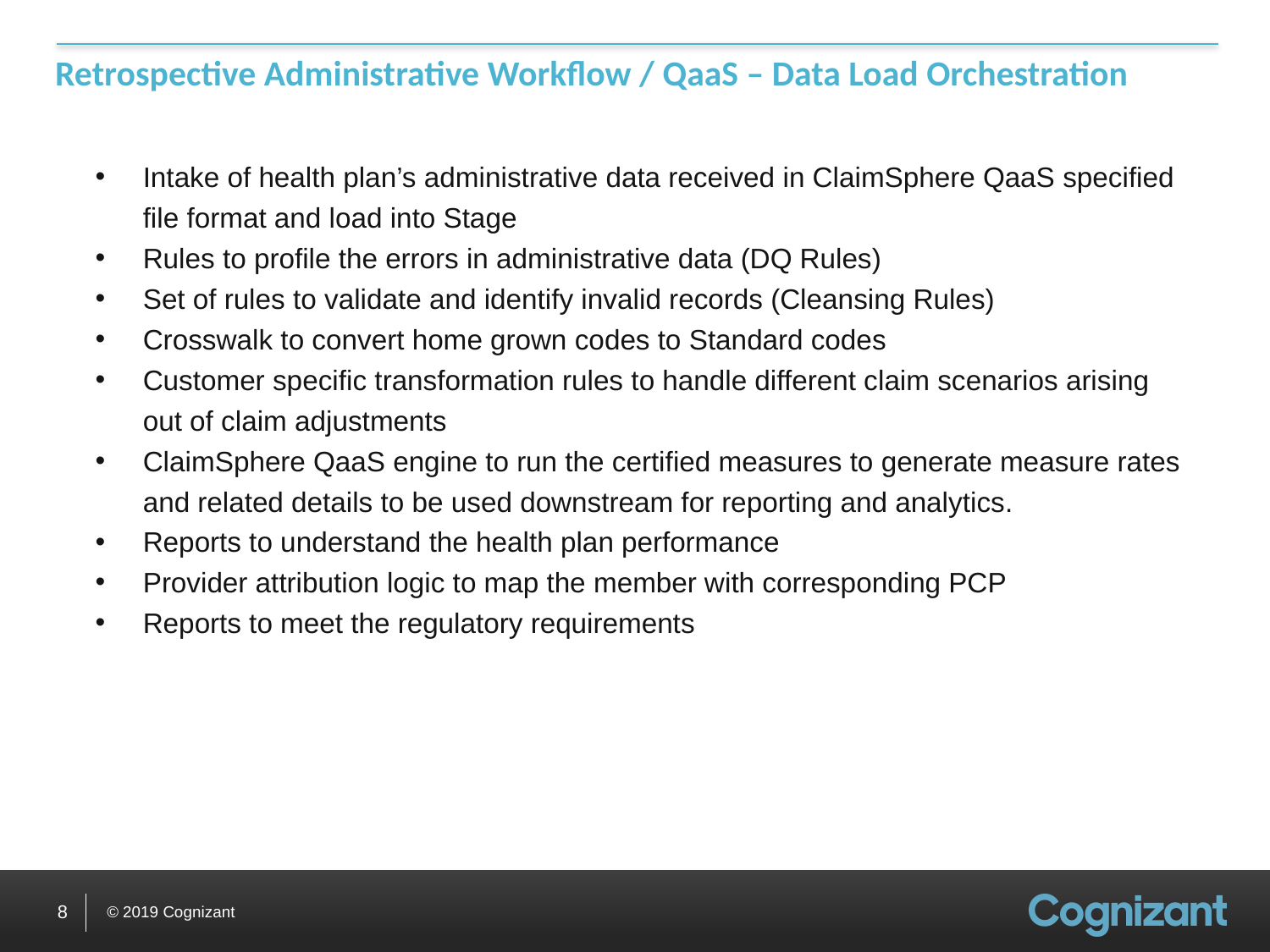

# Retrospective Administrative Workflow / QaaS – Data Load Orchestration
Intake of health plan’s administrative data received in ClaimSphere QaaS specified file format and load into Stage
Rules to profile the errors in administrative data (DQ Rules)
Set of rules to validate and identify invalid records (Cleansing Rules)
Crosswalk to convert home grown codes to Standard codes
Customer specific transformation rules to handle different claim scenarios arising out of claim adjustments
ClaimSphere QaaS engine to run the certified measures to generate measure rates and related details to be used downstream for reporting and analytics.
Reports to understand the health plan performance
Provider attribution logic to map the member with corresponding PCP
Reports to meet the regulatory requirements
8